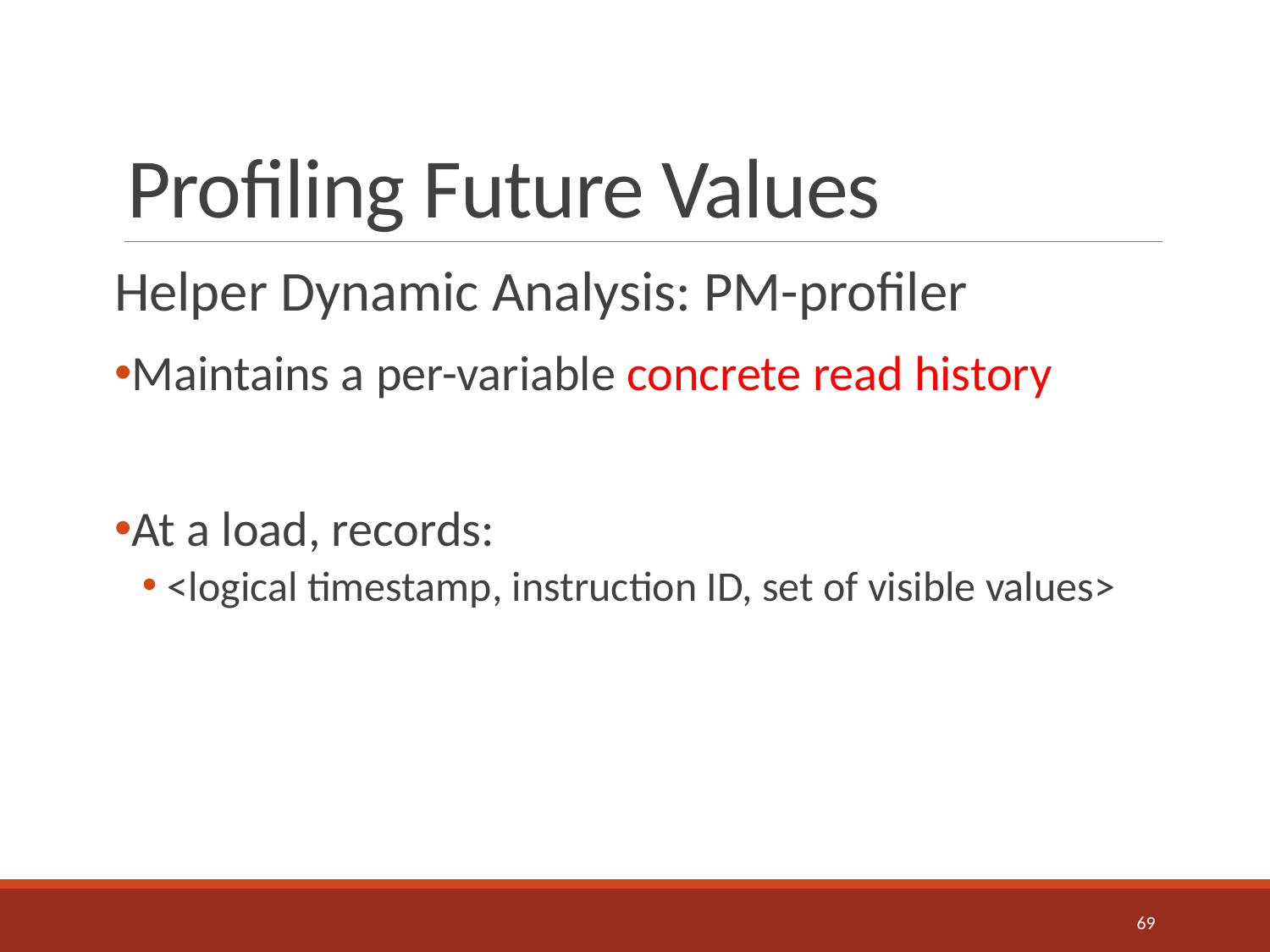

# Profiling Future Values
Helper Dynamic Analysis: PM-profiler
Maintains a per-variable concrete read history

At a load, records:
<logical timestamp, instruction ID, set of visible values>
69